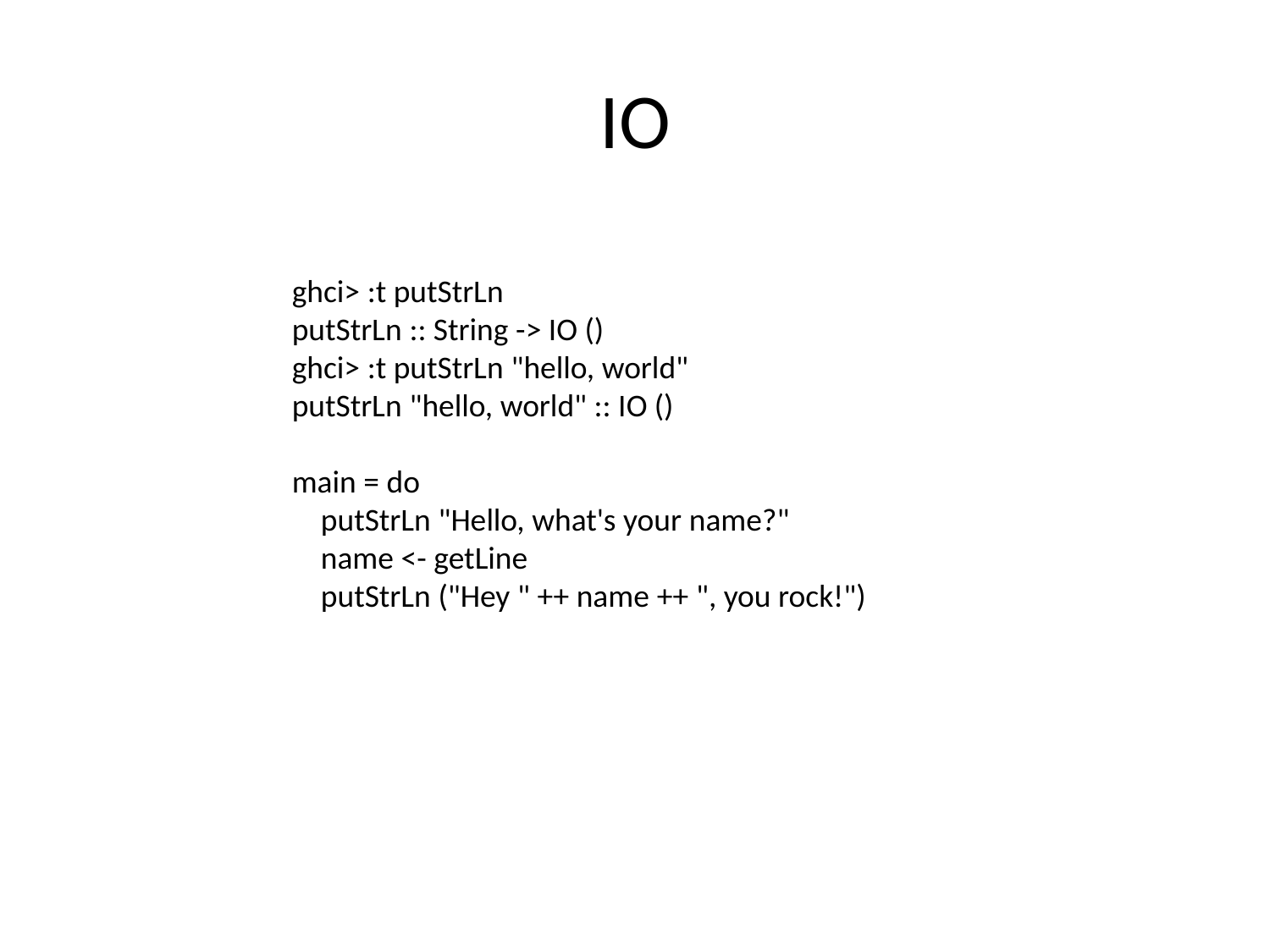

# IO

ghci> :t putStrLn
putStrLn :: String -> IO ()
ghci> :t putStrLn "hello, world"
putStrLn "hello, world" :: IO ()

main = do
    putStrLn "Hello, what's your name?"
    name <- getLine
    putStrLn ("Hey " ++ name ++ ", you rock!")